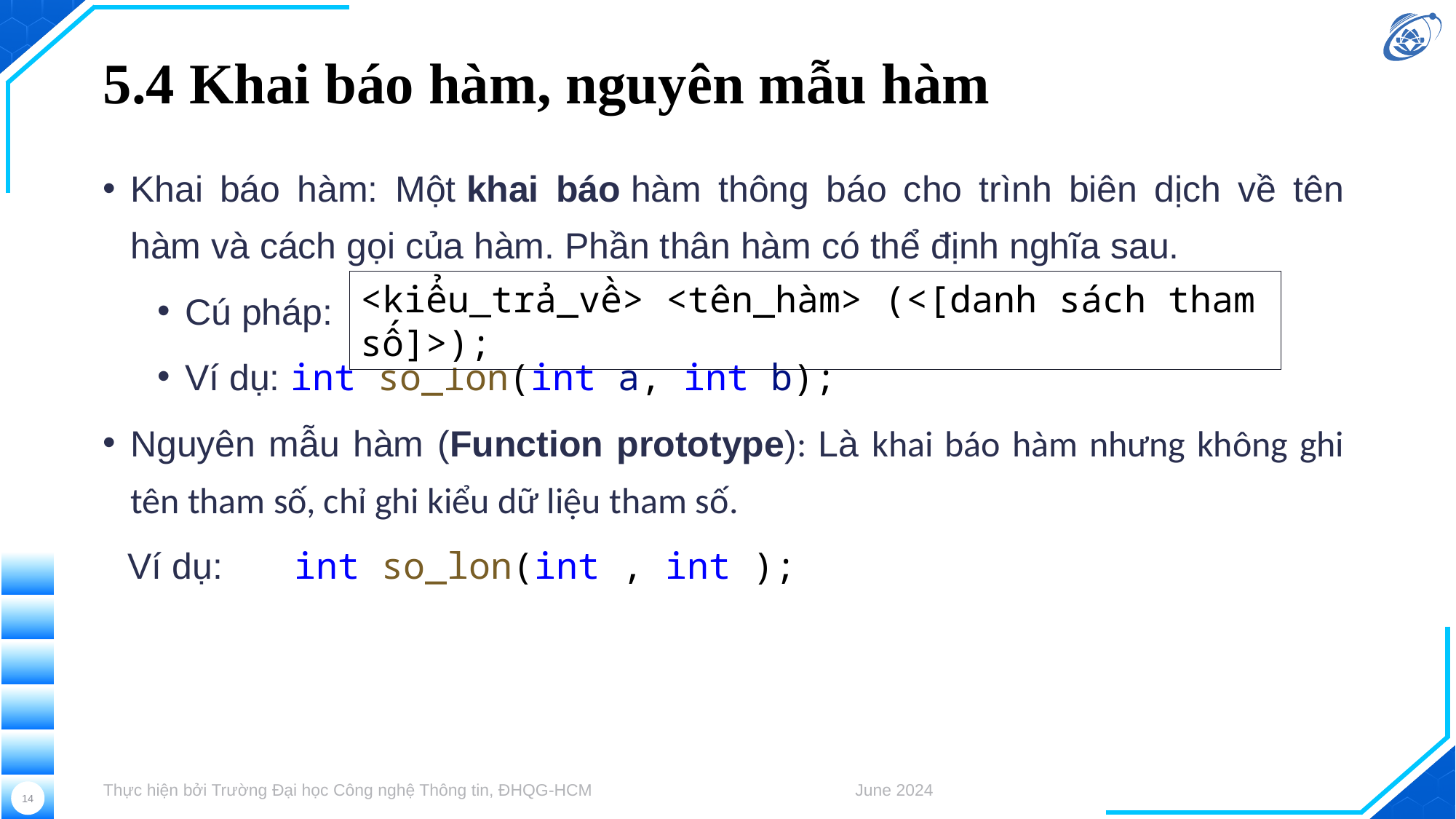

# 5.4 Khai báo hàm, nguyên mẫu hàm
Khai báo hàm: Một khai báo hàm thông báo cho trình biên dịch về tên hàm và cách gọi của hàm. Phần thân hàm có thể định nghĩa sau.
Cú pháp:
Ví dụ: int so_lon(int a, int b);
Nguyên mẫu hàm (Function prototype): Là khai báo hàm nhưng không ghi tên tham số, chỉ ghi kiểu dữ liệu tham số.
   Ví dụ:       int so_lon(int , int );

<kiểu_trả_về> <tên_hàm> (<[danh sách tham số]>);
Thực hiện bởi Trường Đại học Công nghệ Thông tin, ĐHQG-HCM
June 2024
14